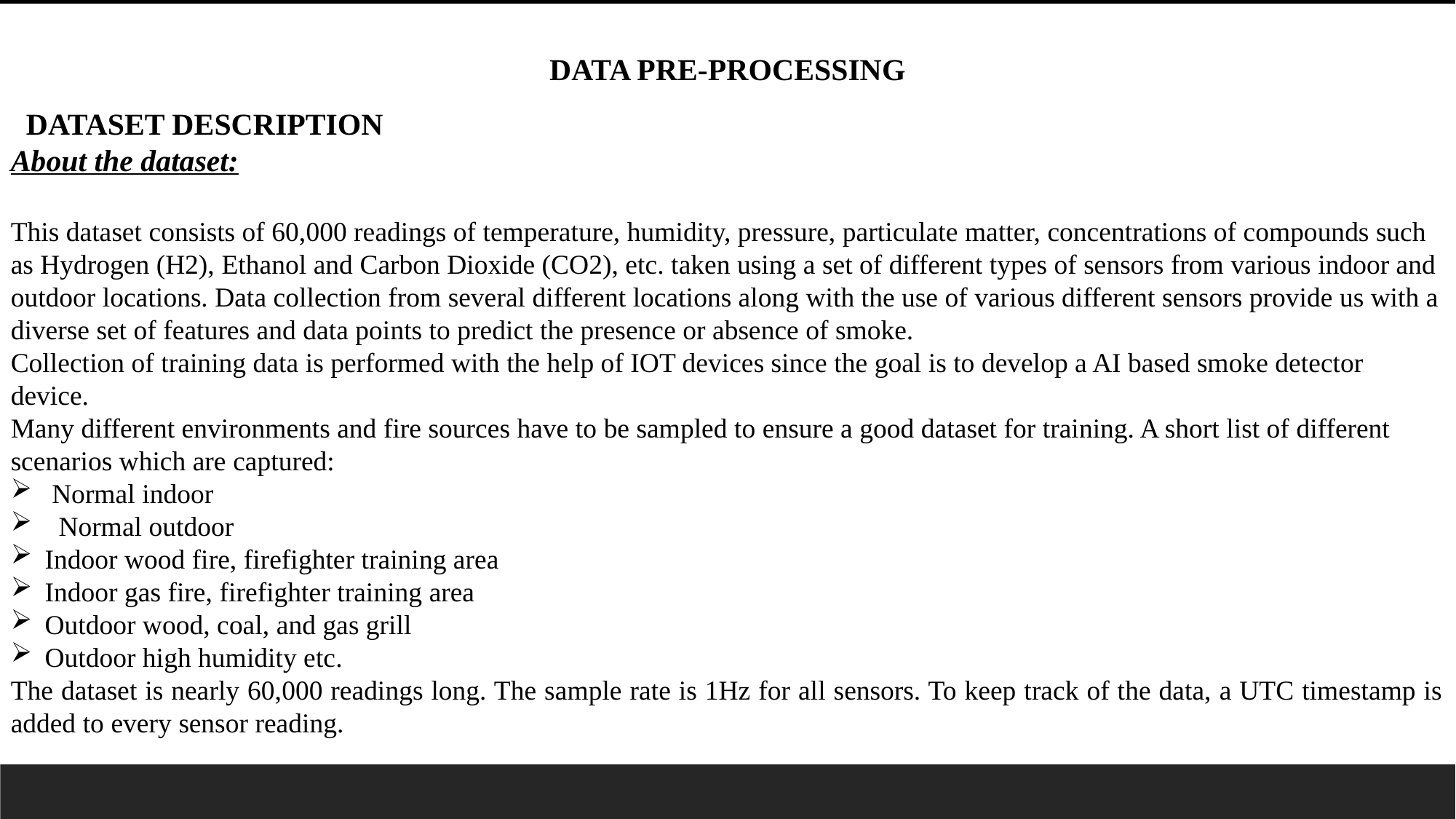

DATA PRE-PROCESSING
  DATASET DESCRIPTION
About the dataset:

This dataset consists of 60,000 readings of temperature, humidity, pressure, particulate matter, concentrations of compounds such as Hydrogen (H2), Ethanol and Carbon Dioxide (CO2), etc. taken using a set of different types of sensors from various indoor and outdoor locations. Data collection from several different locations along with the use of various different sensors provide us with a diverse set of features and data points to predict the presence or absence of smoke.
Collection of training data is performed with the help of IOT devices since the goal is to develop a AI based smoke detector device.
Many different environments and fire sources have to be sampled to ensure a good dataset for training. A short list of different scenarios which are captured:
 Normal indoor
  Normal outdoor
Indoor wood fire, firefighter training area
Indoor gas fire, firefighter training area
Outdoor wood, coal, and gas grill
Outdoor high humidity etc.
The dataset is nearly 60,000 readings long. The sample rate is 1Hz for all sensors. To keep track of the data, a UTC timestamp is added to every sensor reading.